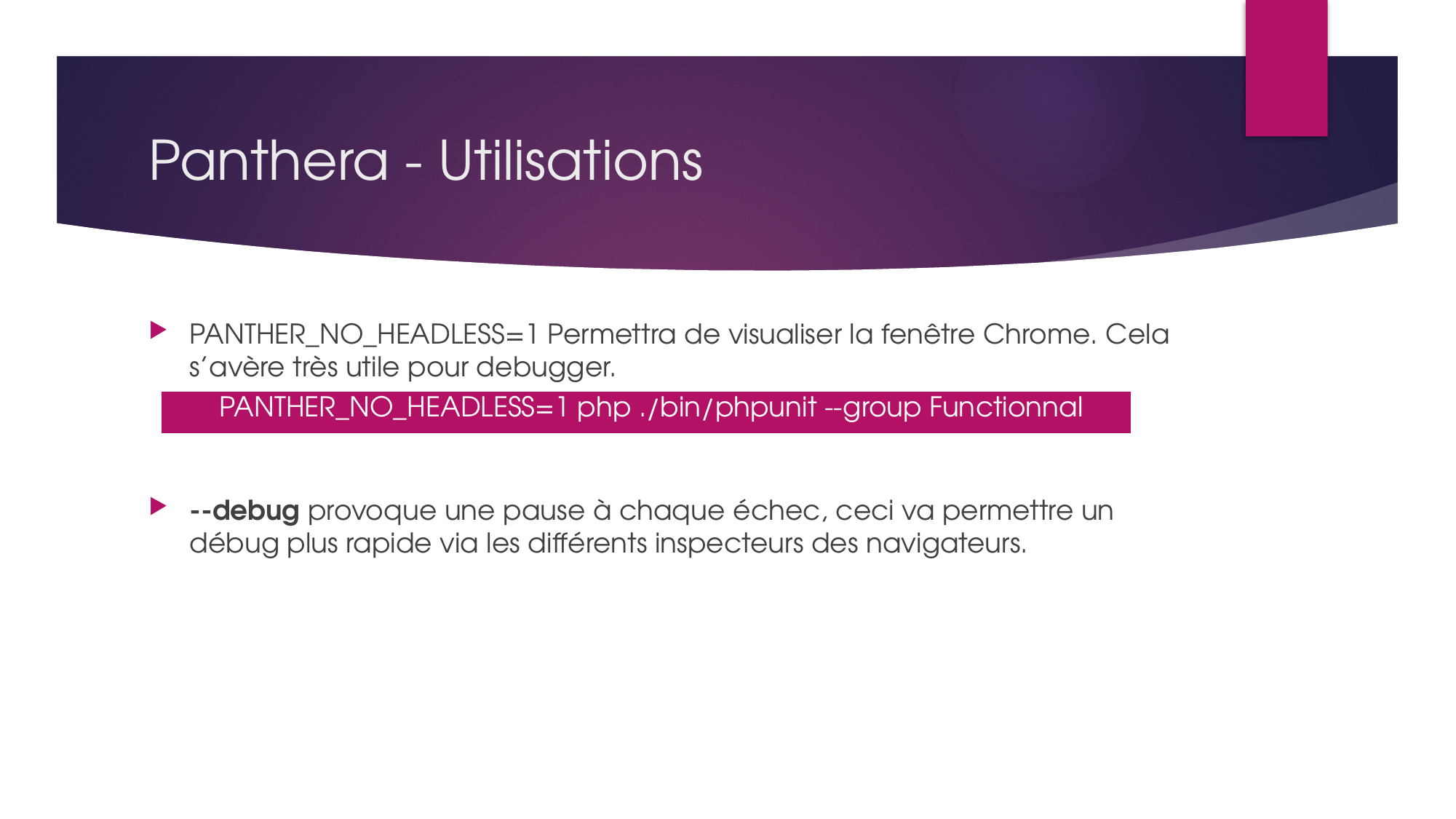

# Panthera - Utilisations
PANTHER_NO_HEADLESS=1 Permettra de visualiser la fenêtre Chrome. Cela s’avère très utile pour debugger.

--debug provoque une pause à chaque échec, ceci va permettre un débug plus rapide via les différents inspecteurs des navigateurs.
| PANTHER\_NO\_HEADLESS=1 php ./bin/phpunit --group Functionnal |
| --- |